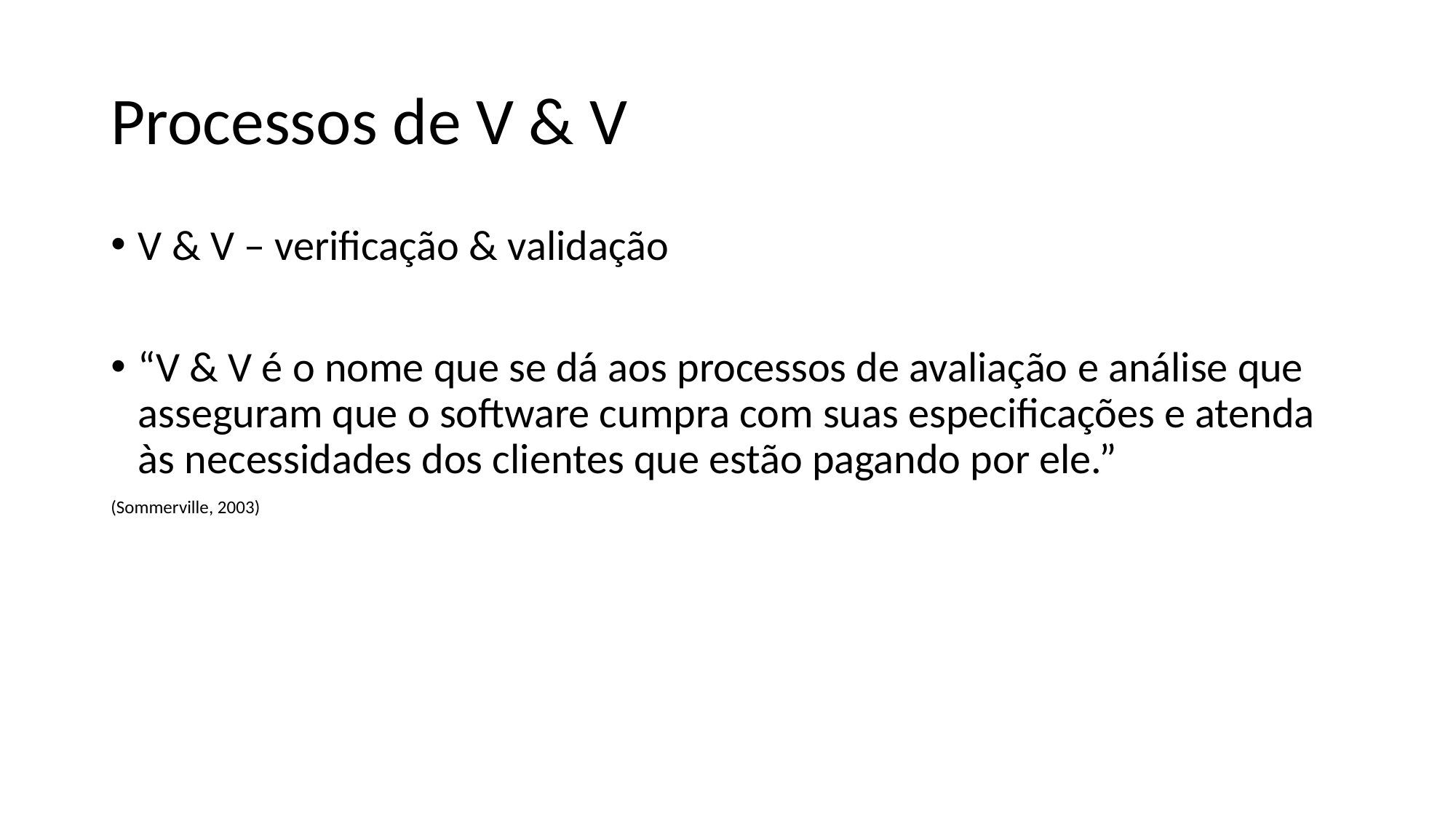

# Processos de V & V
V & V – verificação & validação

“V & V é o nome que se dá aos processos de avaliação e análise que asseguram que o software cumpra com suas especificações e atenda às necessidades dos clientes que estão pagando por ele.”
(Sommerville, 2003)